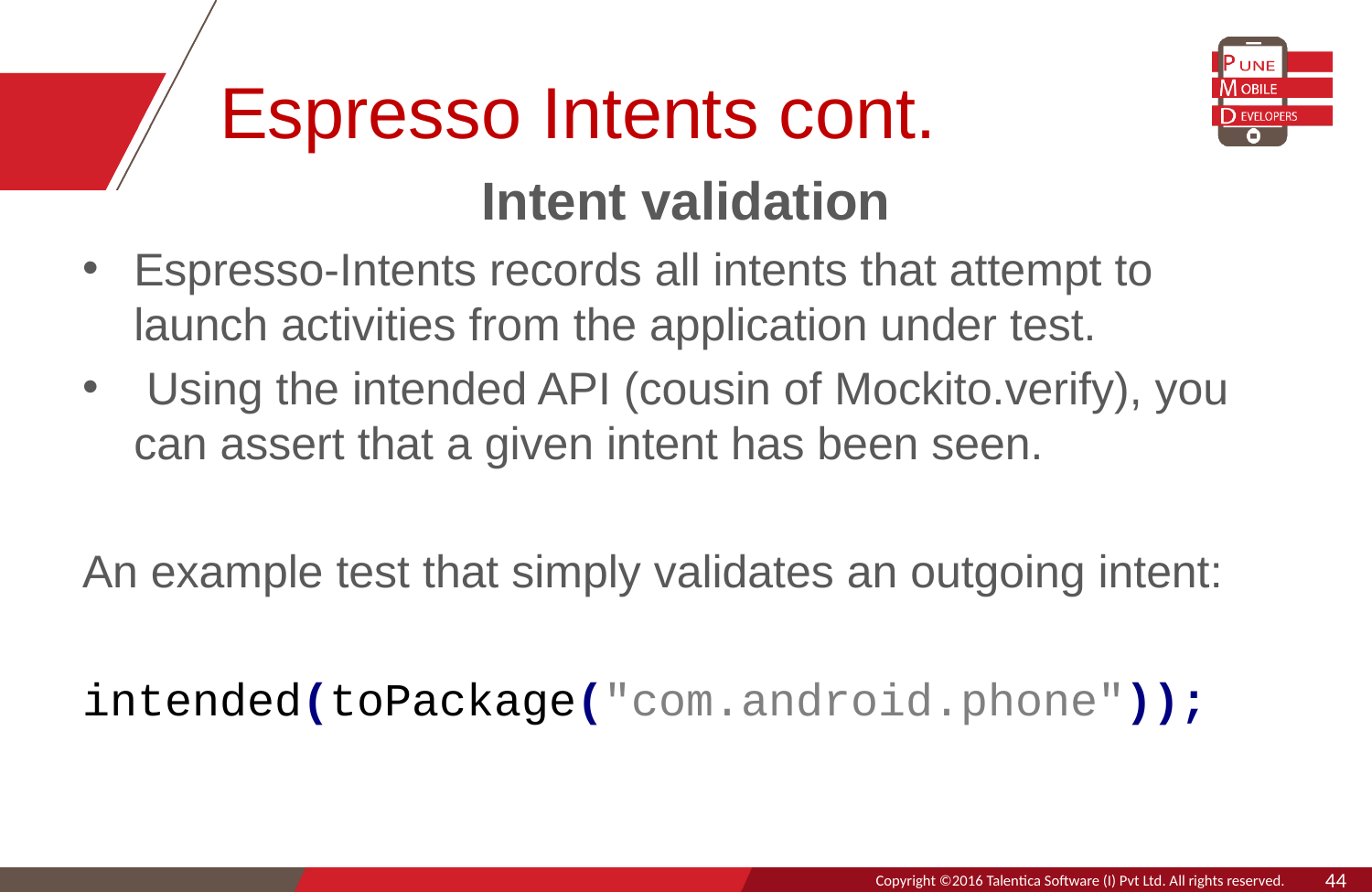

# Espresso Intents cont.
Intent validation
Espresso-Intents records all intents that attempt to launch activities from the application under test.
 Using the intended API (cousin of Mockito.verify), you can assert that a given intent has been seen.

An example test that simply validates an outgoing intent:

intended(toPackage("com.android.phone"));